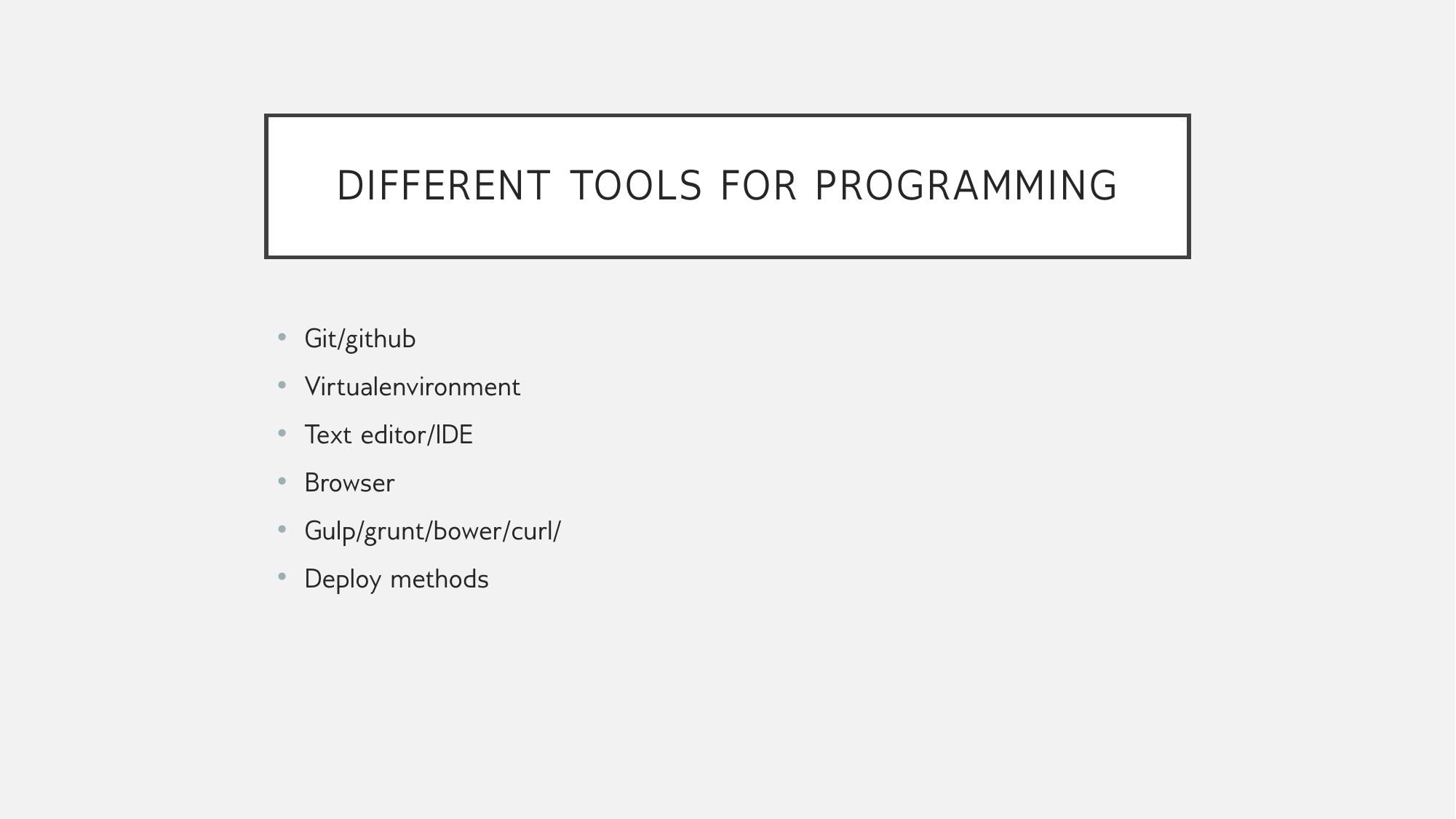

# Different tools for programming
Git/github
Virtualenvironment
Text editor/IDE
Browser
Gulp/grunt/bower/curl/
Deploy methods